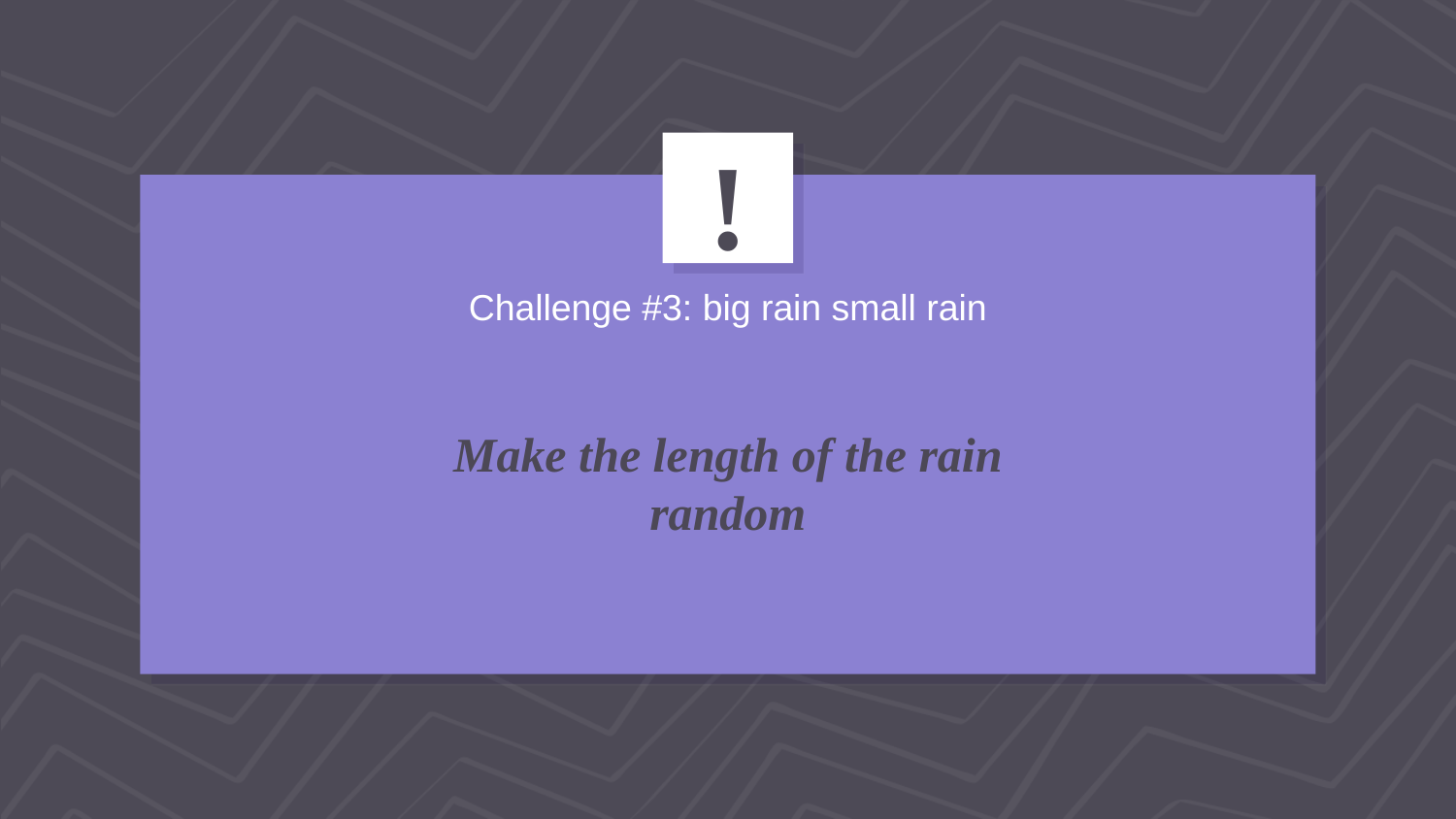

Challenge #3: big rain small rain
# Make the length of the rain random